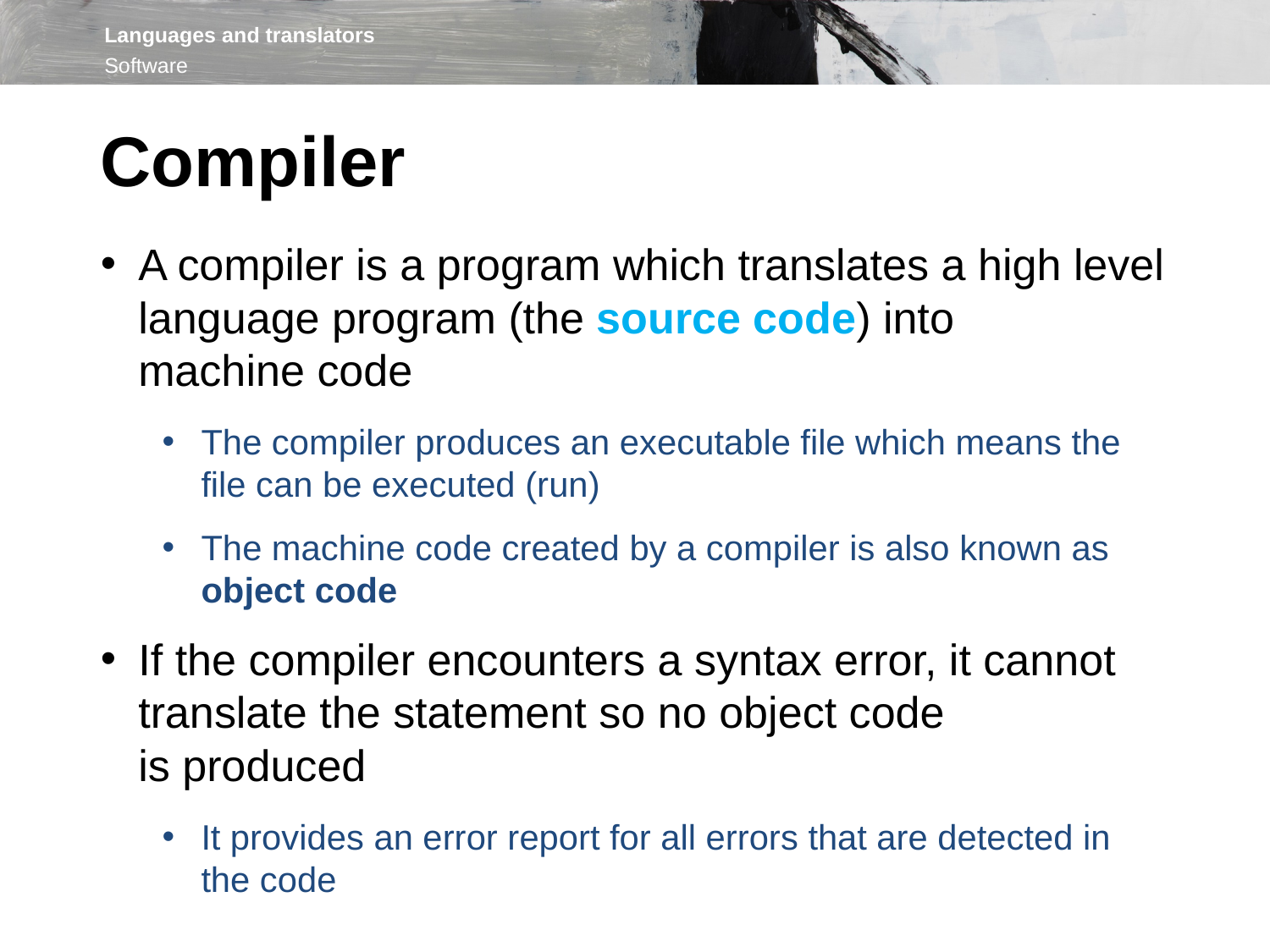

Compiler
A compiler is a program which translates a high level language program (the source code) into
machine code
The compiler produces an executable file which means the file can be executed (run)
The machine code created by a compiler is also known as object code
If the compiler encounters a syntax error, it cannot translate the statement so no object code
is produced
It provides an error report for all errors that are detected in
the code